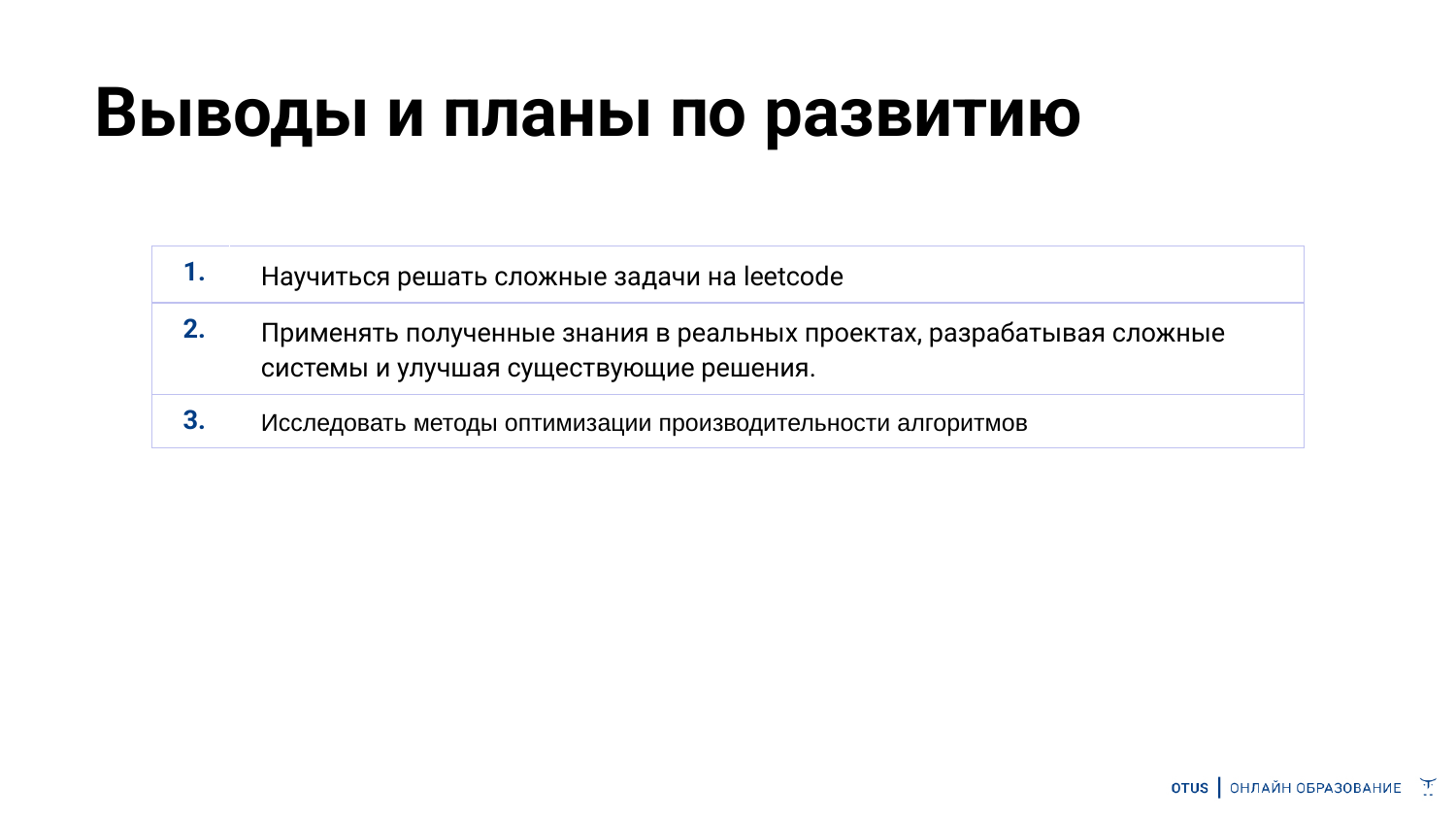

# Выводы и планы по развитию

| 1. | Научиться решать сложные задачи на leetcode |
| --- | --- |
| 2. | Применять полученные знания в реальных проектах, разрабатывая сложные системы и улучшая существующие решения. |
| 3. | Исследовать методы оптимизации производительности алгоритмов |